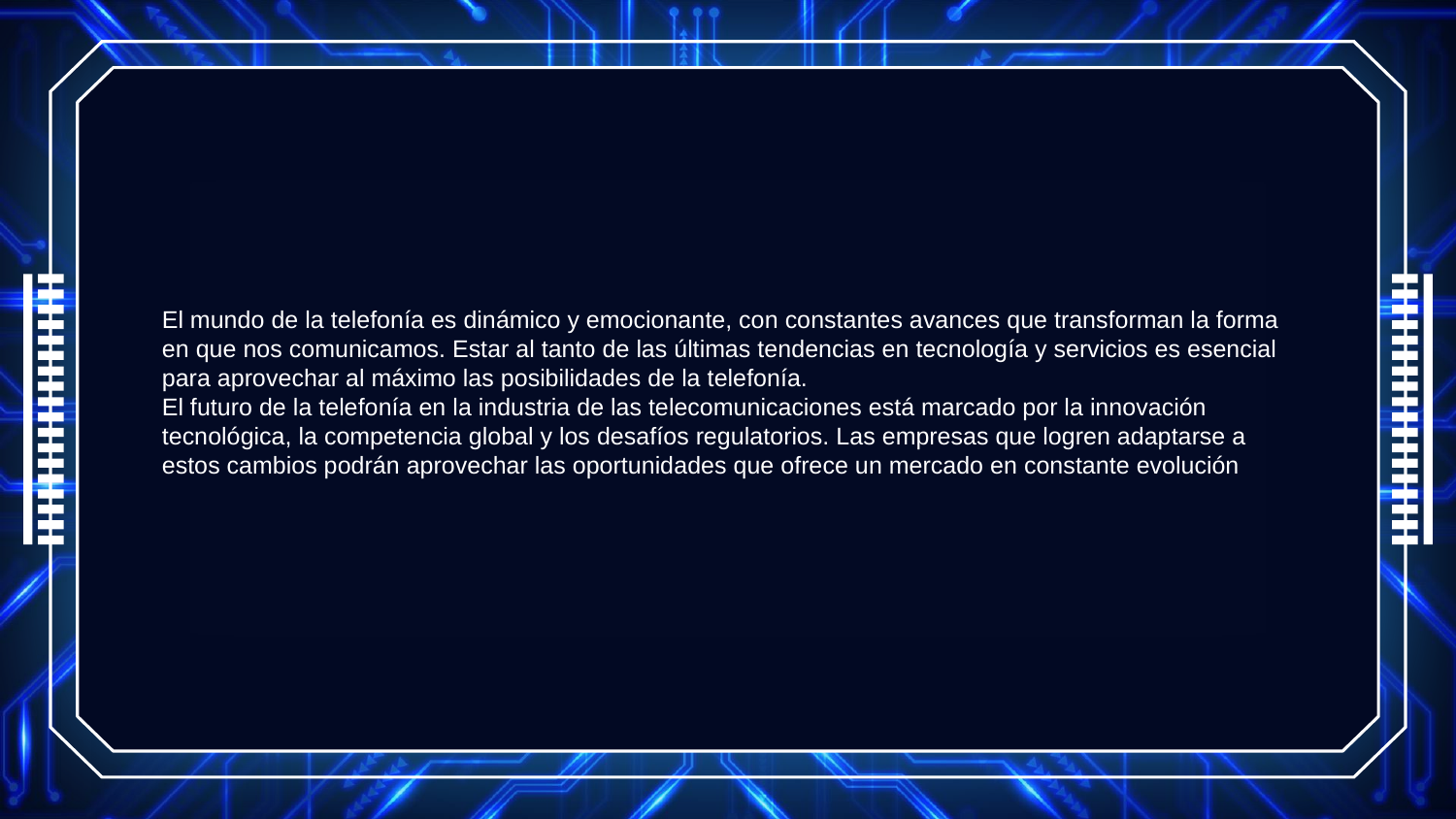

El mundo de la telefonía es dinámico y emocionante, con constantes avances que transforman la forma en que nos comunicamos. Estar al tanto de las últimas tendencias en tecnología y servicios es esencial para aprovechar al máximo las posibilidades de la telefonía.
El futuro de la telefonía en la industria de las telecomunicaciones está marcado por la innovación tecnológica, la competencia global y los desafíos regulatorios. Las empresas que logren adaptarse a estos cambios podrán aprovechar las oportunidades que ofrece un mercado en constante evolución